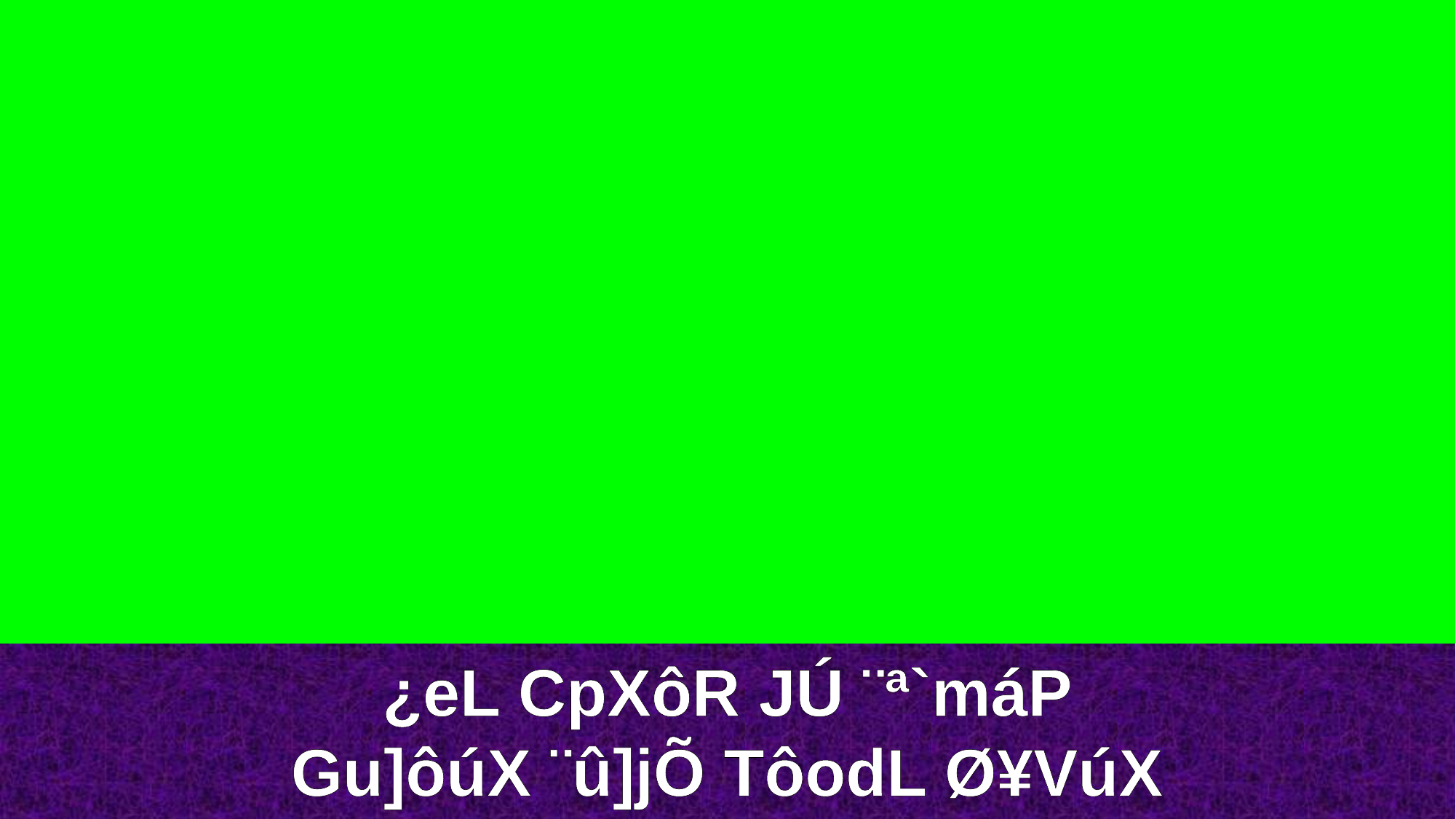

¿eL CpXôR JÚ ¨ª`máP
Gu]ôúX ¨û]jÕ TôodL Ø¥VúX